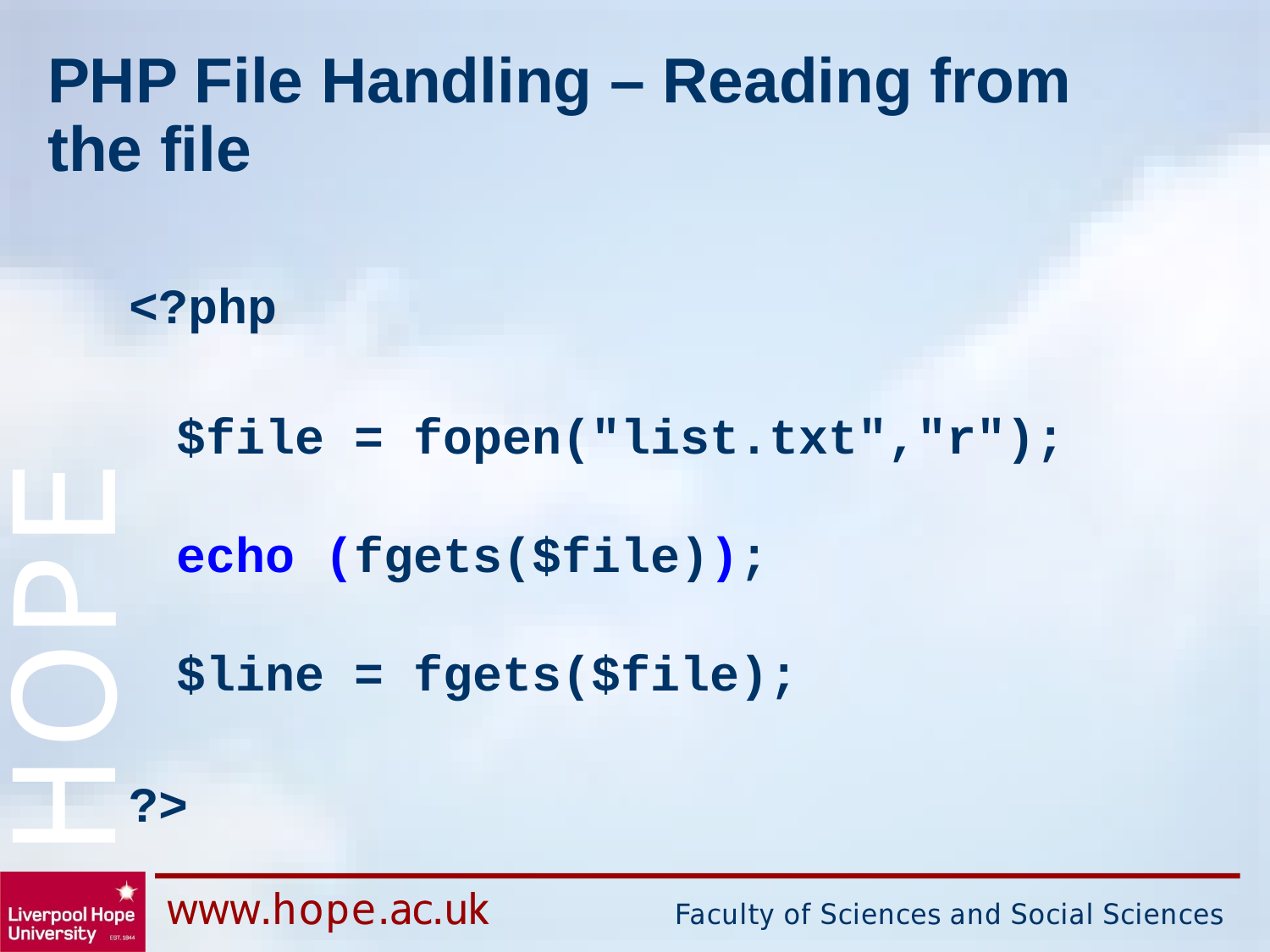

# PHP File Handling – Reading from the file

<?php
$file = fopen("list.txt","r");
echo (fgets($file));
$line = fgets($file);
?>